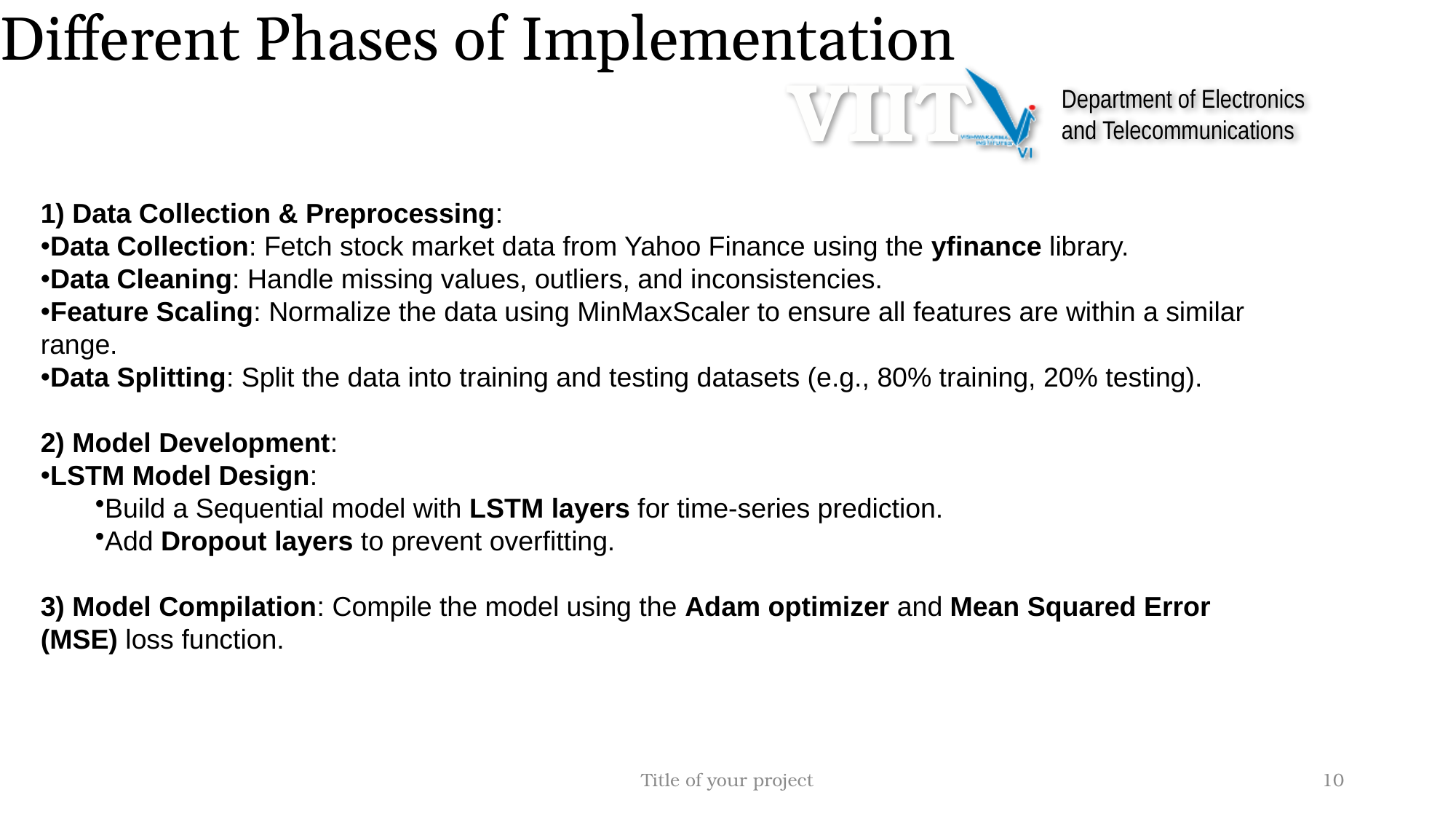

# Different Phases of Implementation
1) Data Collection & Preprocessing:
Data Collection: Fetch stock market data from Yahoo Finance using the yfinance library.
Data Cleaning: Handle missing values, outliers, and inconsistencies.
Feature Scaling: Normalize the data using MinMaxScaler to ensure all features are within a similar range.
Data Splitting: Split the data into training and testing datasets (e.g., 80% training, 20% testing).

2) Model Development:
LSTM Model Design:
Build a Sequential model with LSTM layers for time-series prediction.
Add Dropout layers to prevent overfitting.

3) Model Compilation: Compile the model using the Adam optimizer and Mean Squared Error (MSE) loss function.

Title of your project
10